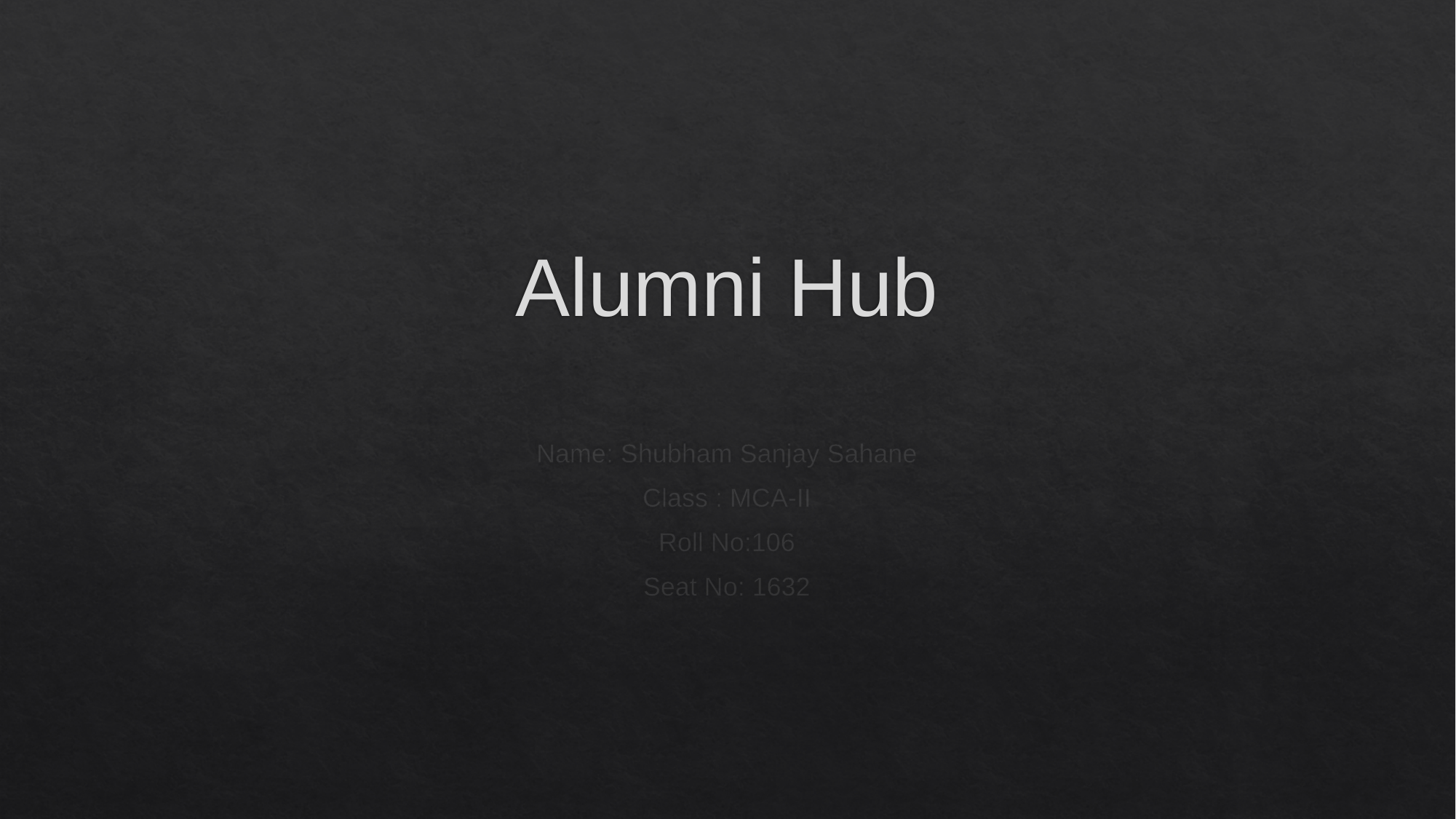

# Alumni Hub
Name: Shubham Sanjay Sahane
Class : MCA-II
Roll No:106
Seat No: 1632